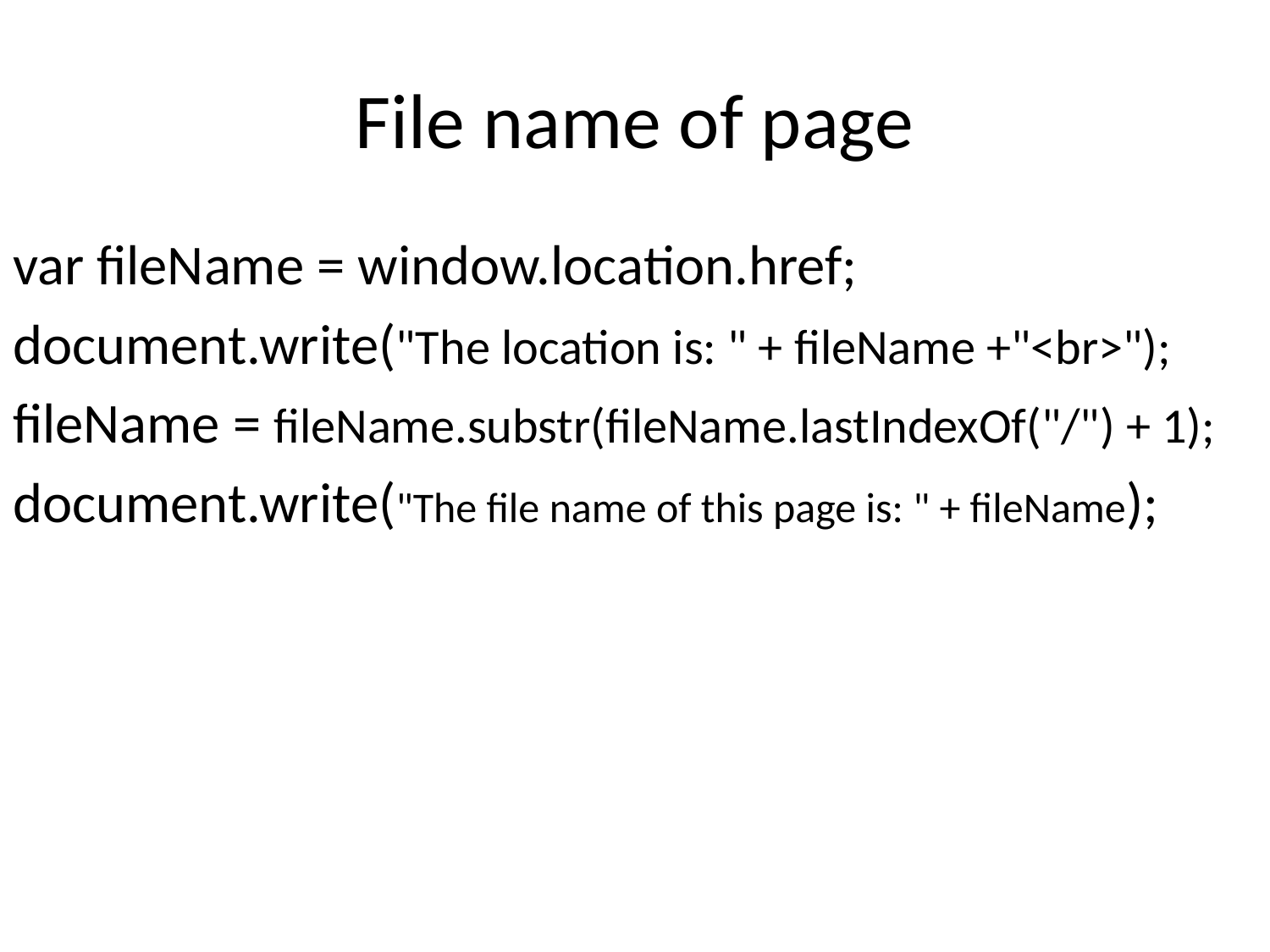

# File name of page
var fileName = window.location.href;
document.write("The location is: " + fileName +"<br>");
fileName = fileName.substr(fileName.lastIndexOf("/") + 1);
document.write("The file name of this page is: " + fileName);